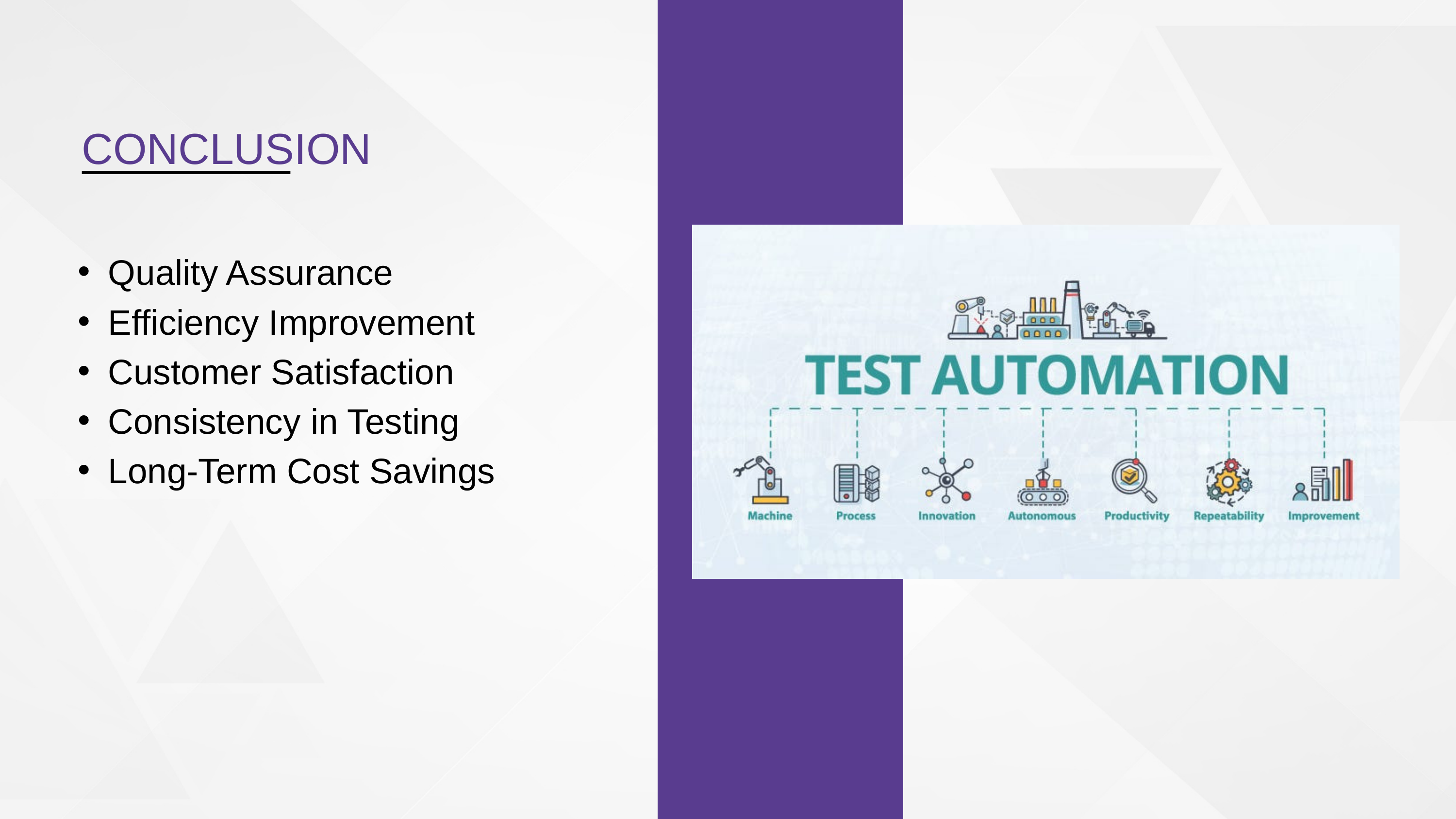

CONCLUSION

Quality Assurance
Efficiency Improvement
Customer Satisfaction
Consistency in Testing
Long-Term Cost Savings